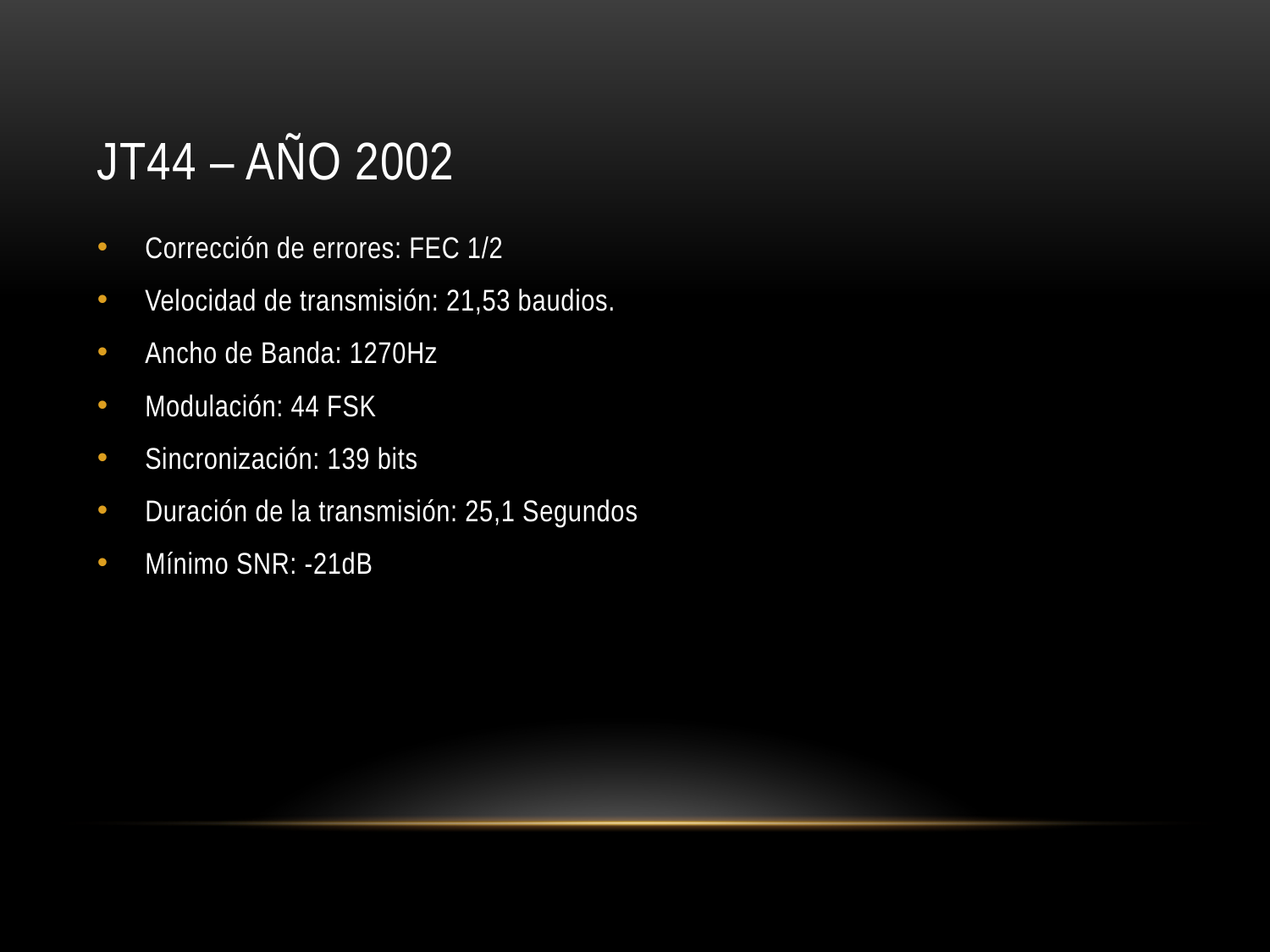

# JT44 – Año 2002
Corrección de errores: FEC 1/2
Velocidad de transmisión: 21,53 baudios.
Ancho de Banda: 1270Hz
Modulación: 44 FSK
Sincronización: 139 bits
Duración de la transmisión: 25,1 Segundos
Mínimo SNR: -21dB